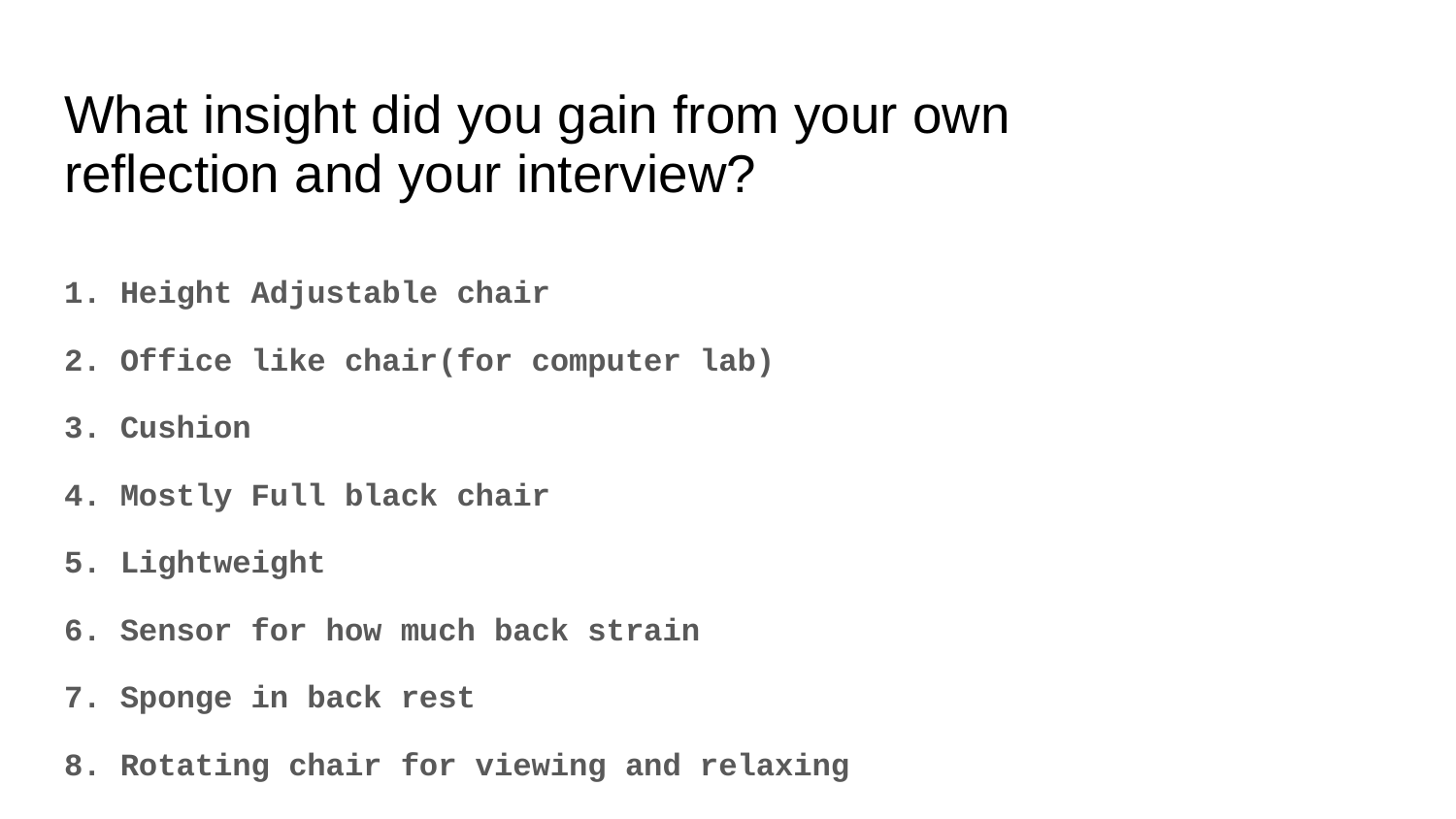

# What insight did you gain from your own
reflection and your interview?

1. Height Adjustable chair
2. Office like chair(for computer lab)
3. Cushion
4. Mostly Full black chair
5. Lightweight
6. Sensor for how much back strain
7. Sponge in back rest
8. Rotating chair for viewing and relaxing